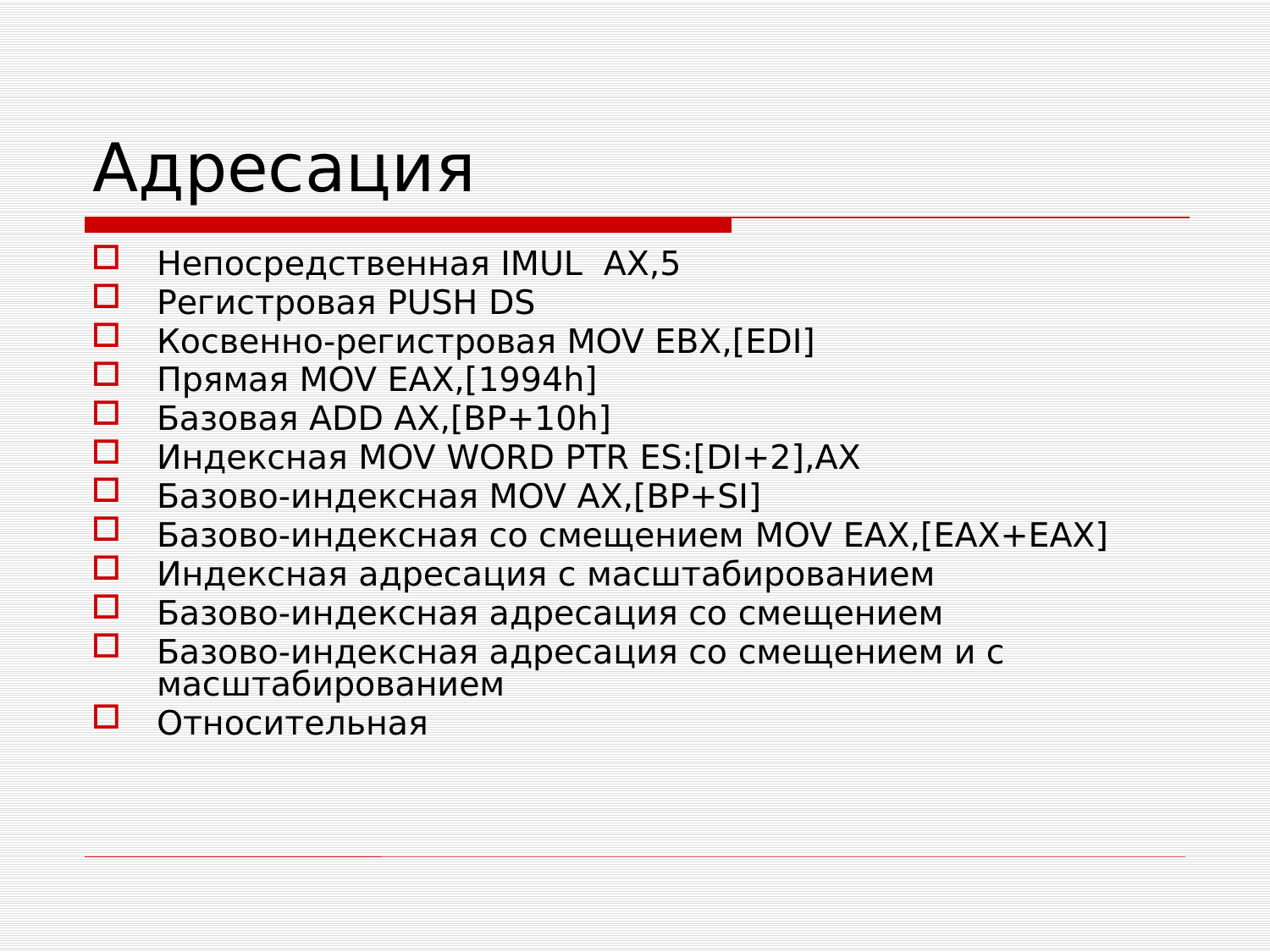

# Адресация
Непосредственная IMUL  AX,5
Регистровая PUSH DS
Косвенно-регистровая MOV EBX,[EDI]
Прямая MOV EAX,[1994h]
Базовая ADD AX,[BP+10h]
Индексная MOV WORD PTR ES:[DI+2],AX
Базово-индексная MOV AX,[BP+SI]
Базово-индексная со смещением MOV EAX,[EAX+EAX]
Индексная адресация с масштабированием
Базово-индексная адресация со смещением
Базово-индексная адресация со смещением и с масштабированием
Относительная